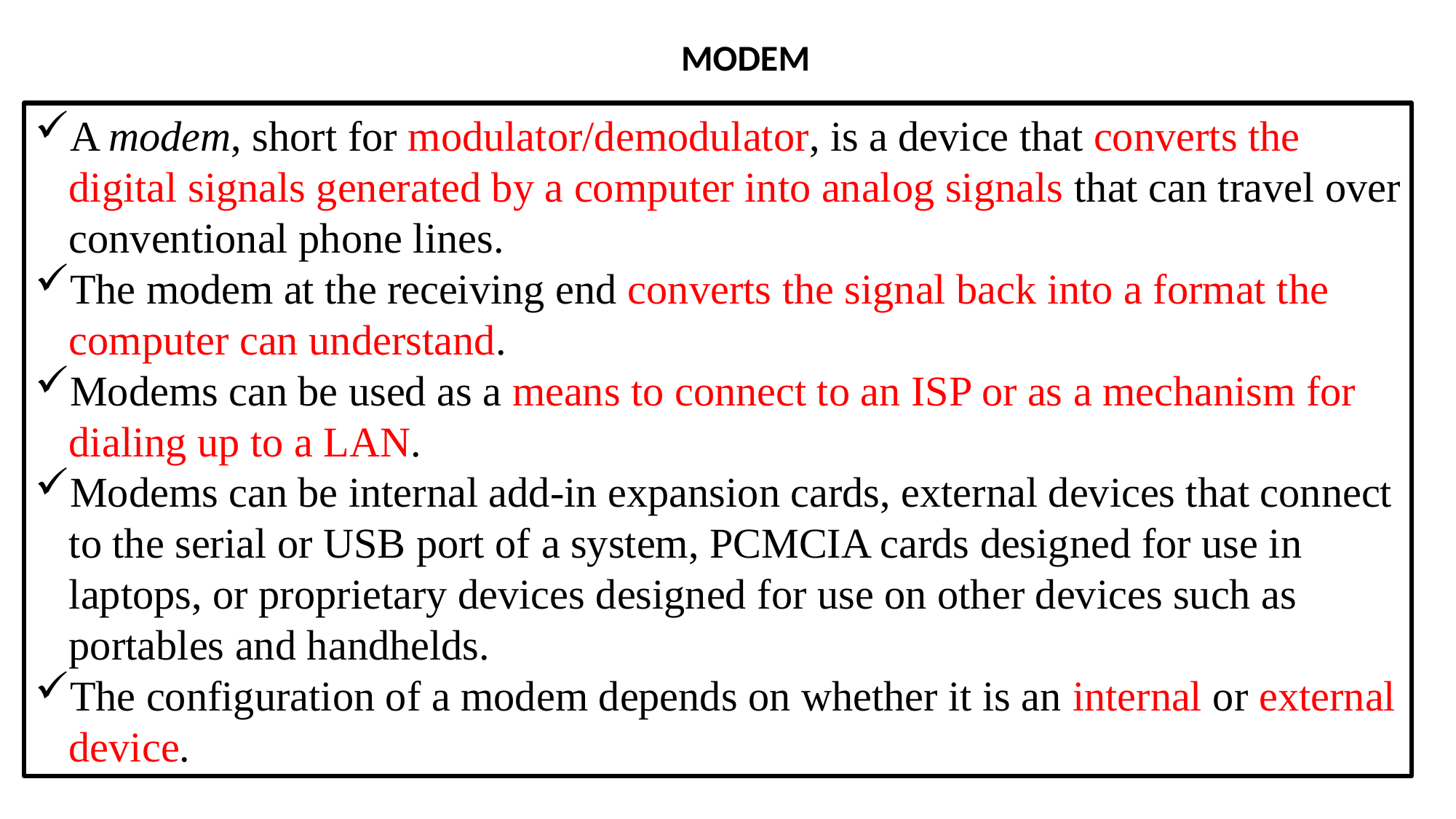

MODEM
A modem, short for modulator/demodulator, is a device that converts the digital signals generated by a computer into analog signals that can travel over conventional phone lines.
The modem at the receiving end converts the signal back into a format the computer can understand.
Modems can be used as a means to connect to an ISP or as a mechanism for dialing up to a LAN.
Modems can be internal add-in expansion cards, external devices that connect to the serial or USB port of a system, PCMCIA cards designed for use in laptops, or proprietary devices designed for use on other devices such as portables and handhelds.
The configuration of a modem depends on whether it is an internal or external device.